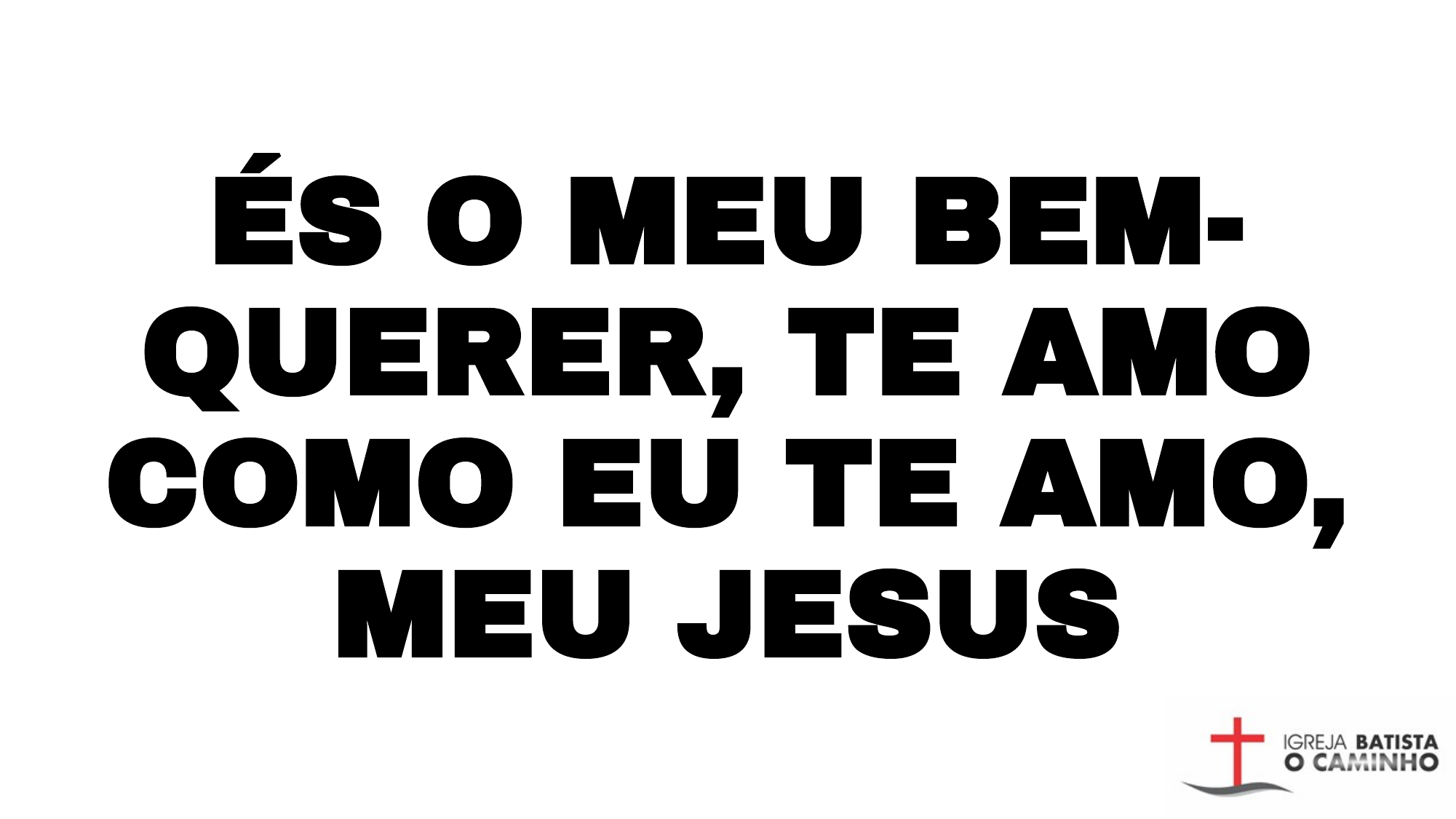

# És o meu Bem-querer, Te amo Como eu Te amo, meu Jesus